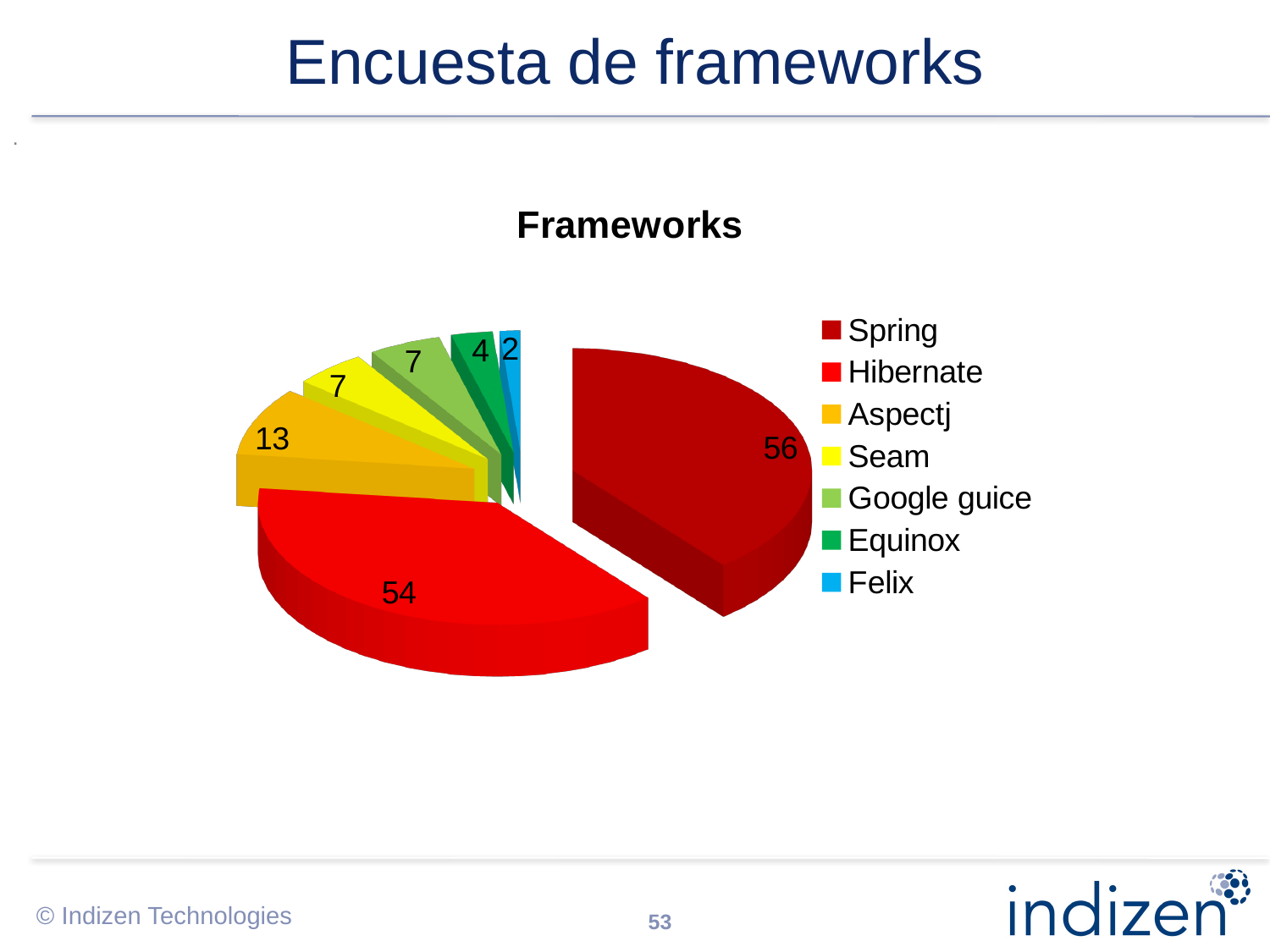

# Encuesta de frameworks
.

[unsupported chart]